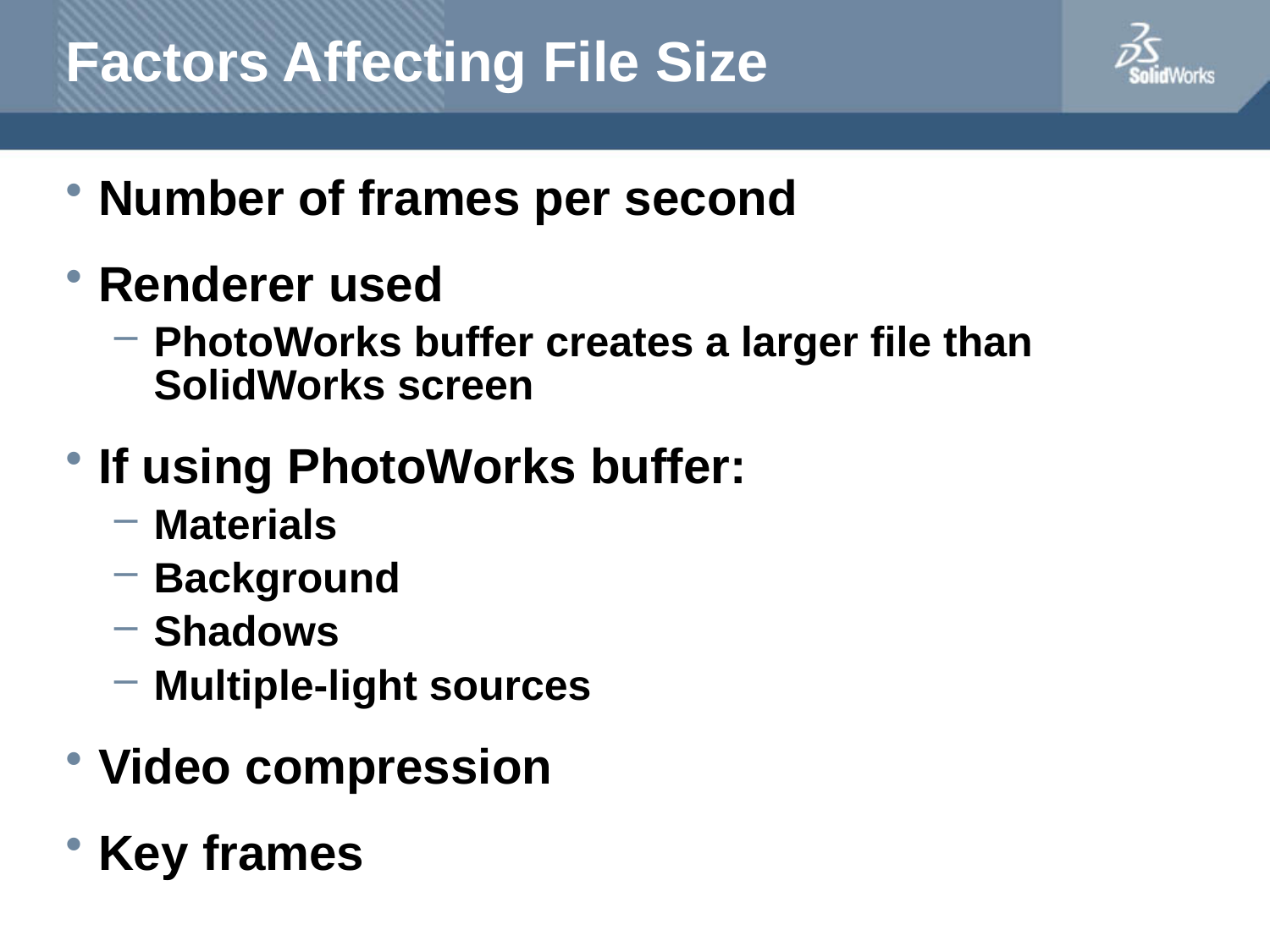

# Factors Affecting File Size
Number of frames per second
Renderer used
PhotoWorks buffer creates a larger file than SolidWorks screen
If using PhotoWorks buffer:
Materials
Background
Shadows
Multiple-light sources
Video compression
Key frames